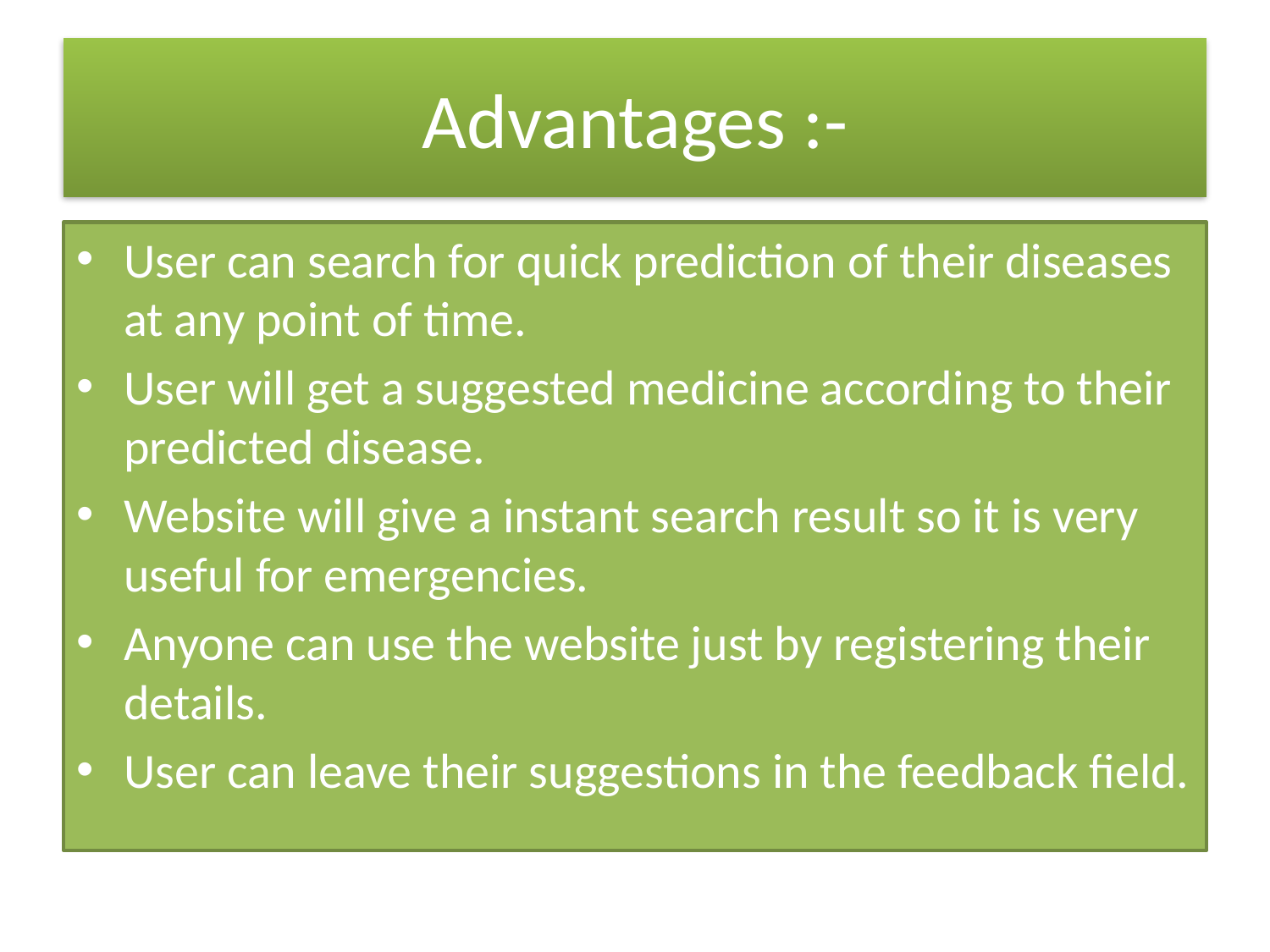

# Advantages :-
User can search for quick prediction of their diseases at any point of time.
User will get a suggested medicine according to their predicted disease.
Website will give a instant search result so it is very useful for emergencies.
Anyone can use the website just by registering their details.
User can leave their suggestions in the feedback field.